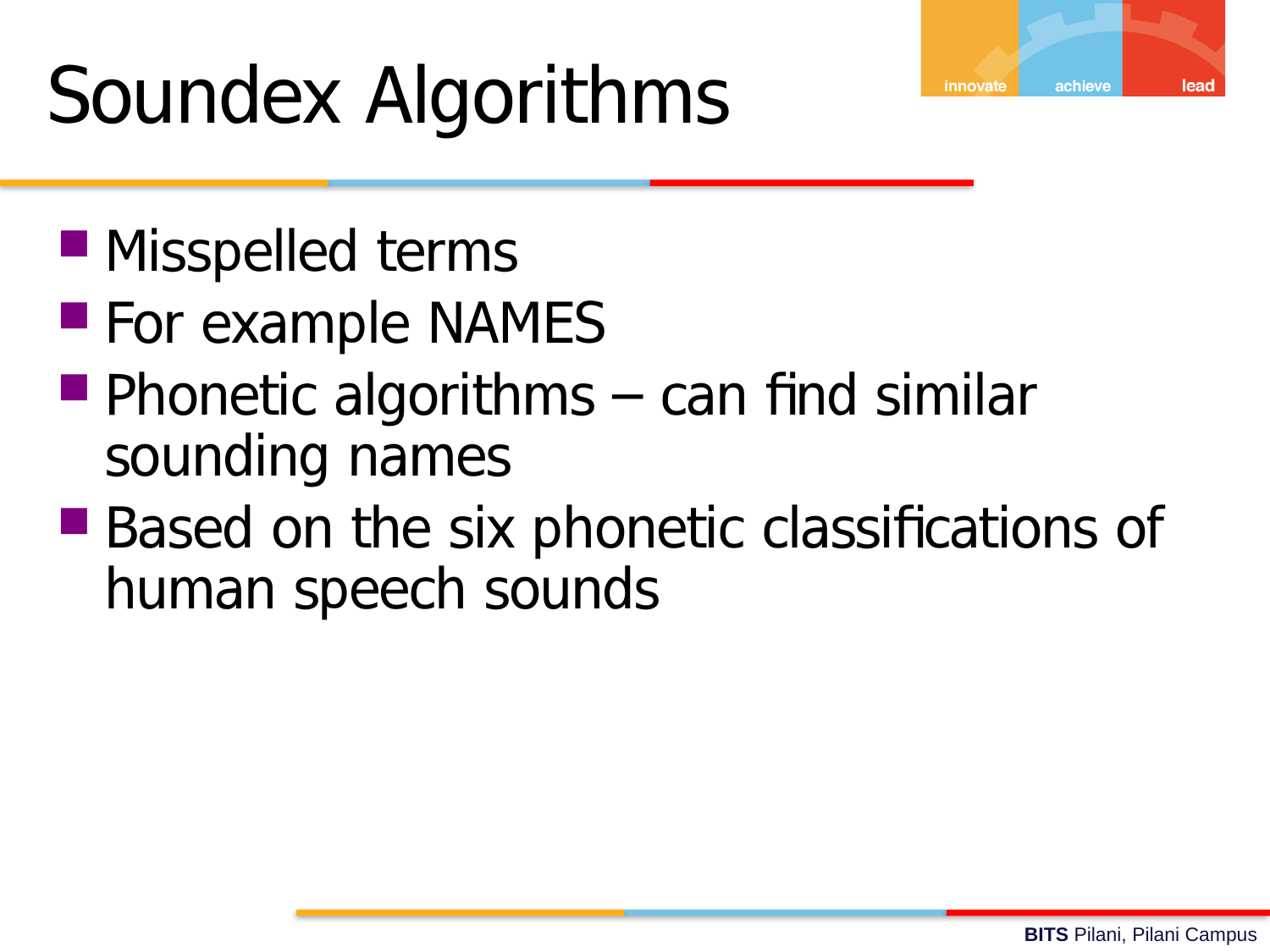

Soundex Algorithms
#
Misspelled terms
For example NAMES
Phonetic algorithms – can find similar sounding names
Based on the six phonetic classifications of human speech sounds